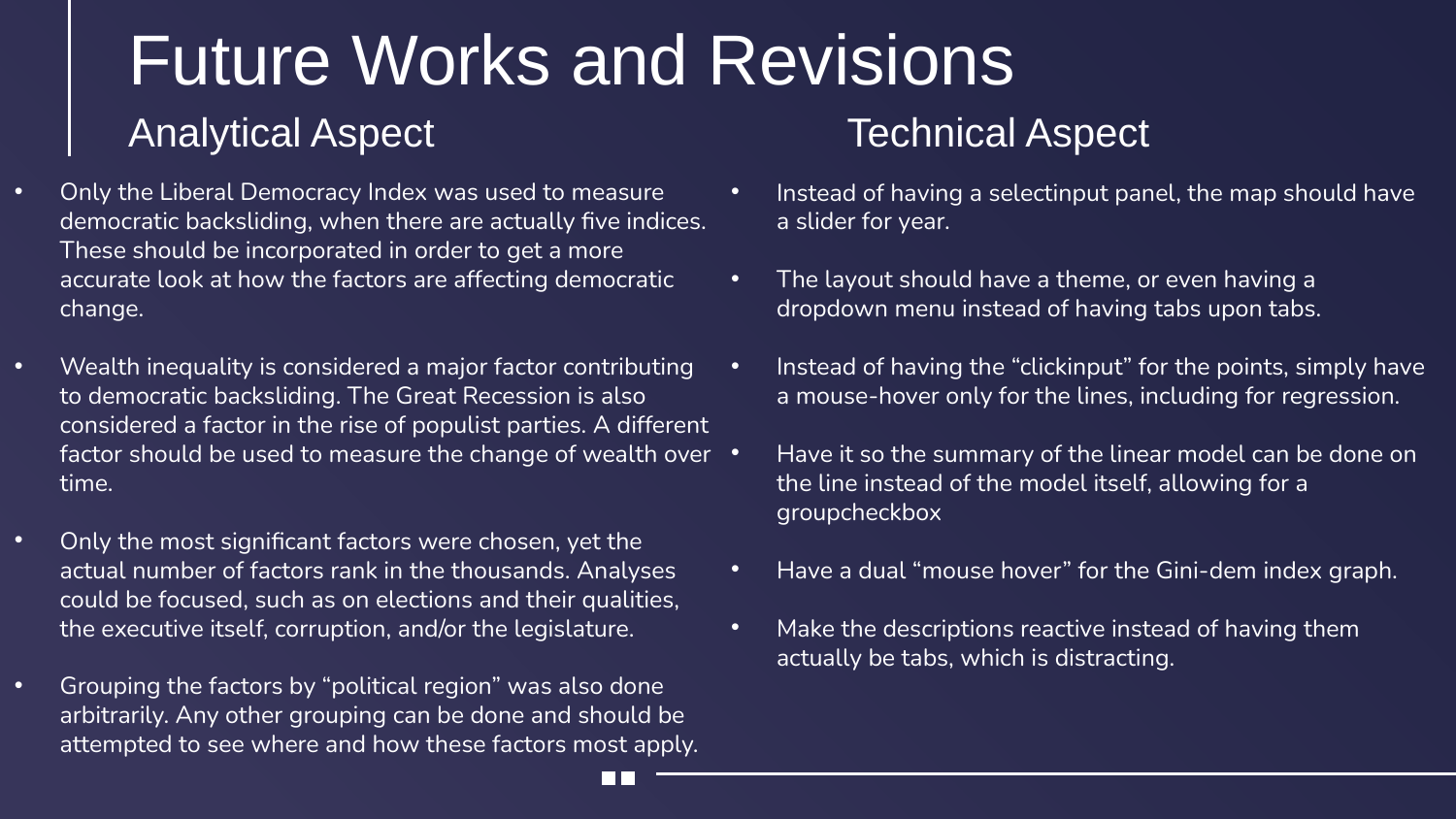

# Future Works and Revisions
Analytical Aspect
Technical Aspect
Only the Liberal Democracy Index was used to measure democratic backsliding, when there are actually five indices. These should be incorporated in order to get a more accurate look at how the factors are affecting democratic change.

Wealth inequality is considered a major factor contributing to democratic backsliding. The Great Recession is also considered a factor in the rise of populist parties. A different factor should be used to measure the change of wealth over time.

Only the most significant factors were chosen, yet the actual number of factors rank in the thousands. Analyses could be focused, such as on elections and their qualities, the executive itself, corruption, and/or the legislature.

Grouping the factors by “political region” was also done arbitrarily. Any other grouping can be done and should be attempted to see where and how these factors most apply.
Instead of having a selectinput panel, the map should have a slider for year.

The layout should have a theme, or even having a dropdown menu instead of having tabs upon tabs.

Instead of having the “clickinput” for the points, simply have a mouse-hover only for the lines, including for regression.

Have it so the summary of the linear model can be done on the line instead of the model itself, allowing for a groupcheckbox

Have a dual “mouse hover” for the Gini-dem index graph.

Make the descriptions reactive instead of having them actually be tabs, which is distracting.